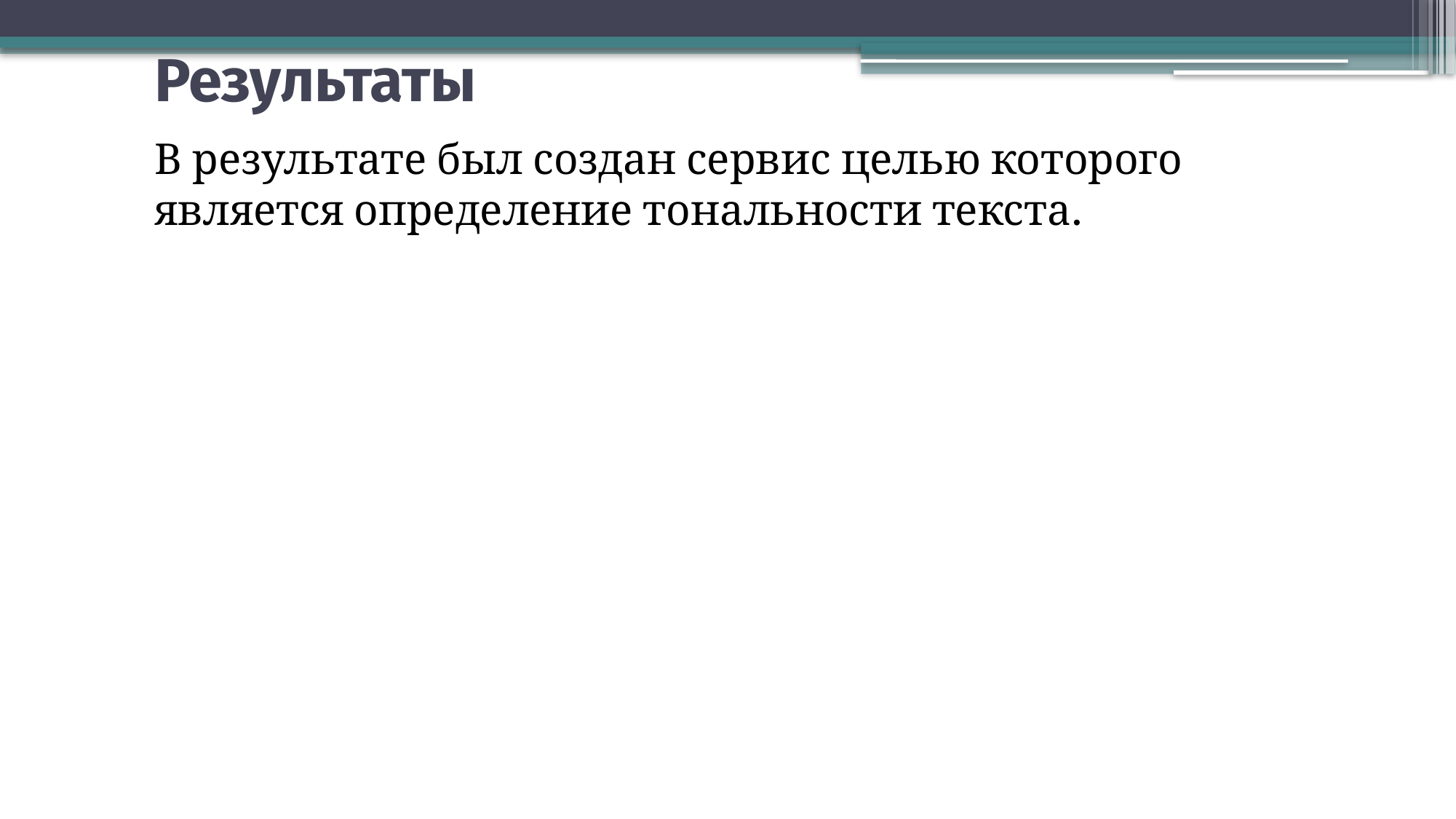

# Результаты
В результате был создан сервис целью которого является определение тональности текста.